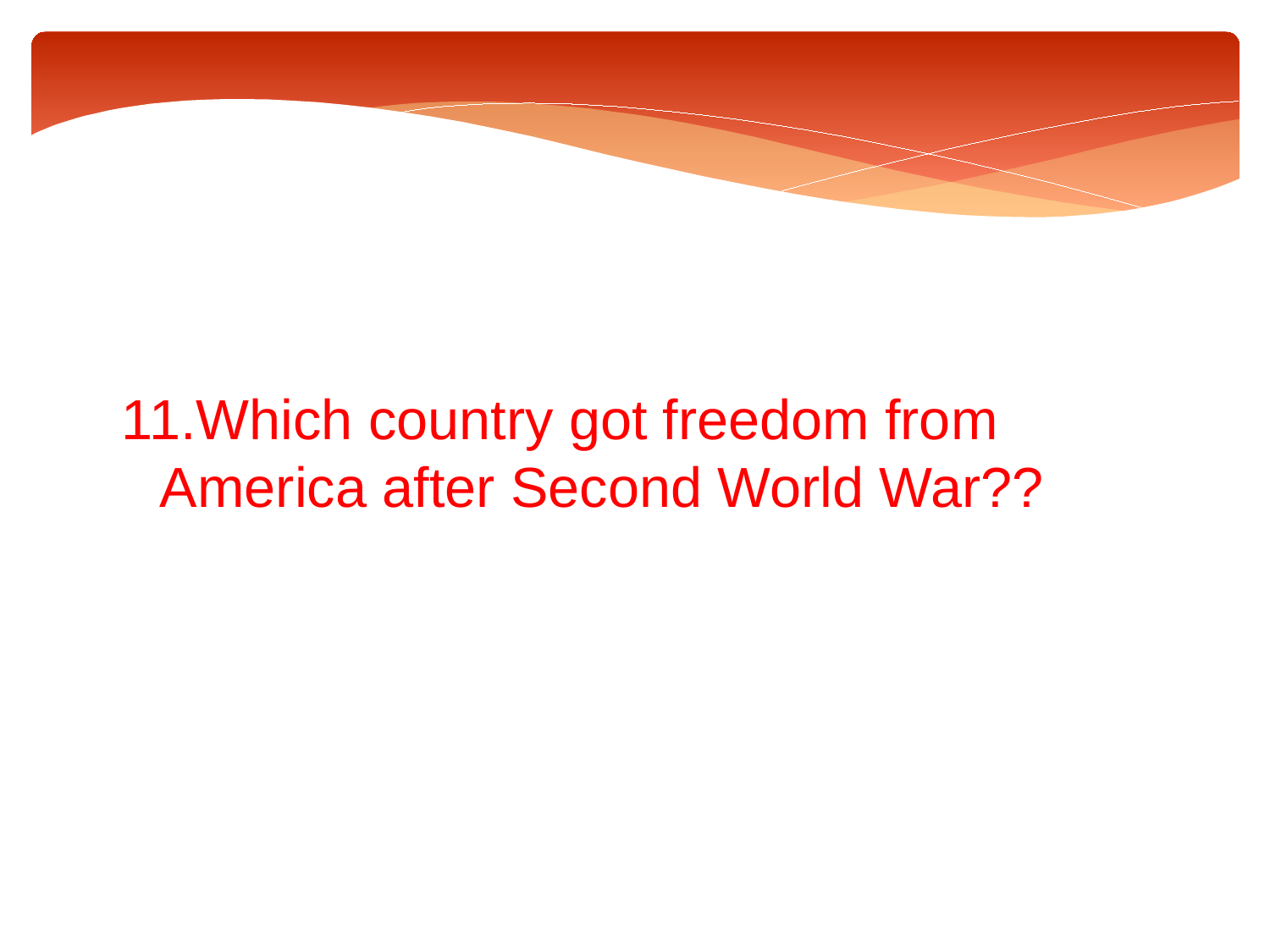

11.Which country got freedom from America after Second World War??